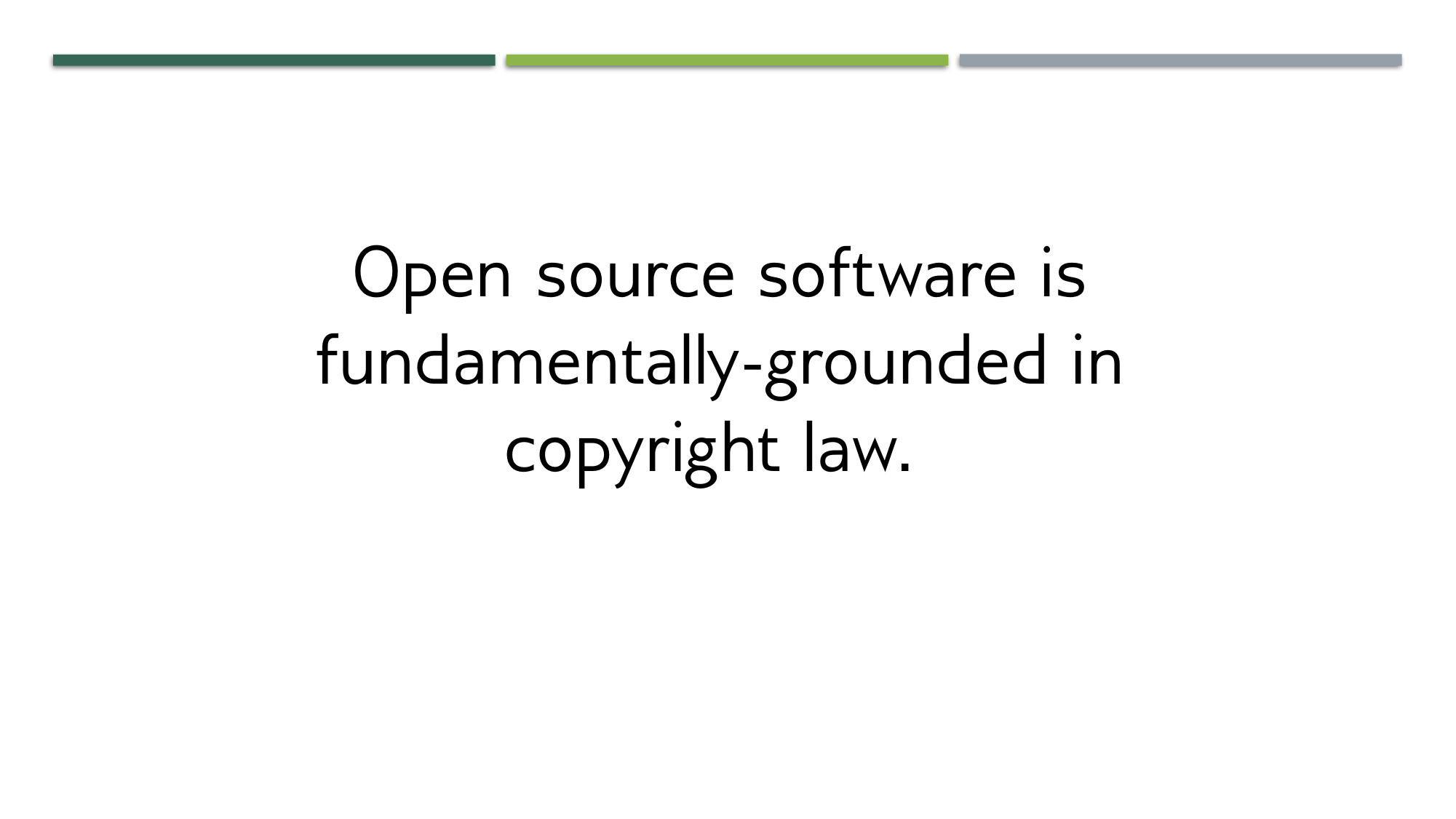

# Open source software is fundamentally-grounded in copyright law.